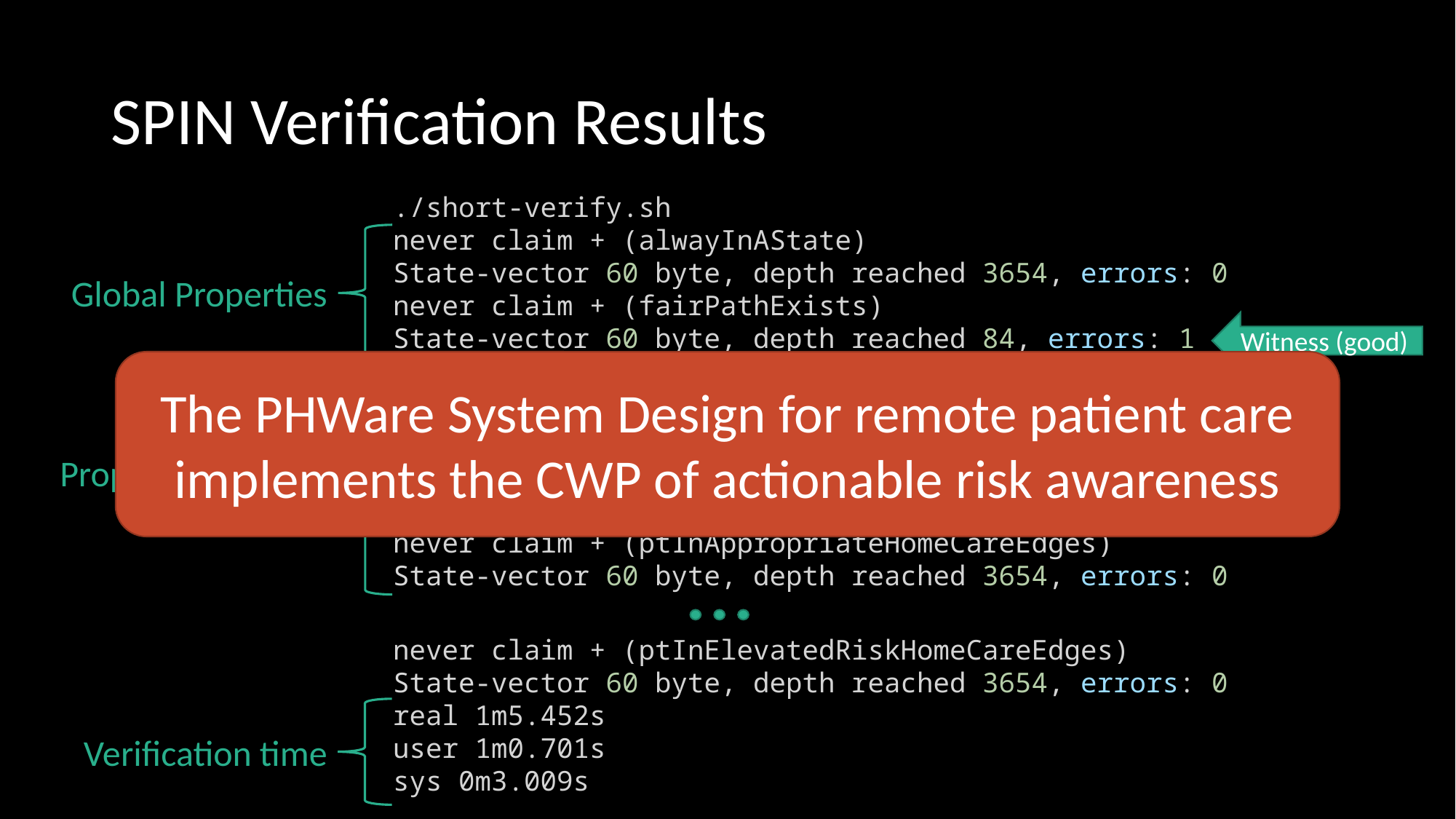

# SPIN Verification Results
./short-verify.sh
never claim + (alwayInAState)
State-vector 60 byte, depth reached 3654, errors: 0
never claim + (fairPathExists)
State-vector 60 byte, depth reached 84, errors: 1

Global Properties
Witness (good)
The PHWare System Design for remote patient care implements the CWP of actionable risk awareness

never claim + (ptInAppropriateHomeCareExists)
State-vector 60 byte, depth reached 84, errors: 1
never claim + (ptInAppropriateHomeCareMutex)
State-vector 60 byte, depth reached 3654, errors: 0
never claim + (ptInAppropriateHomeCareEdges)
State-vector 60 byte, depth reached 3654, errors: 0

Properties for one of the states

never claim + (ptInElevatedRiskHomeCareEdges)
State-vector 60 byte, depth reached 3654, errors: 0
real 1m5.452s
user 1m0.701s
sys 0m3.009s

Verification time